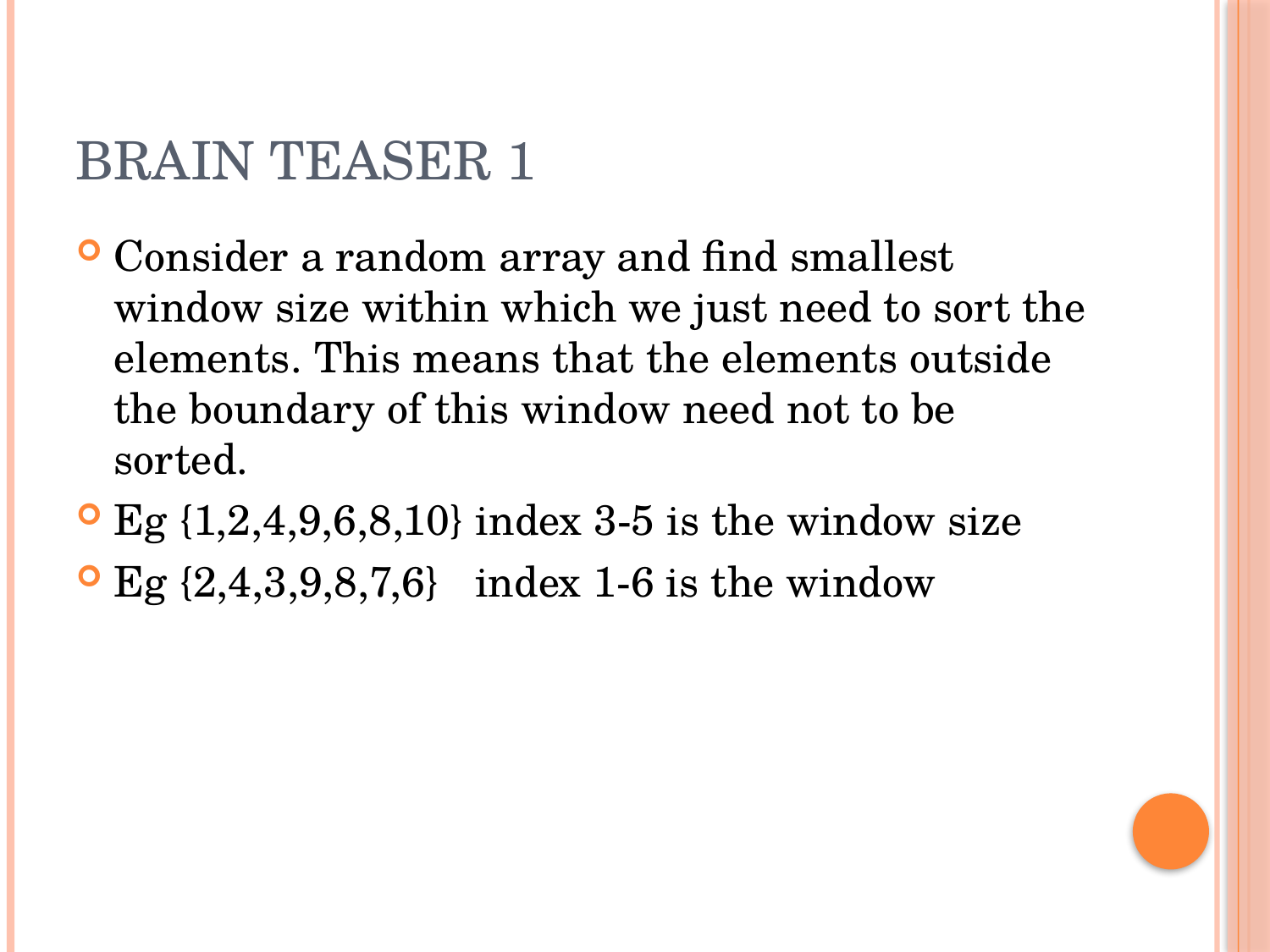

# Brain teaser 1
Consider a random array and find smallest window size within which we just need to sort the elements. This means that the elements outside the boundary of this window need not to be sorted.
Eg {1,2,4,9,6,8,10} index 3-5 is the window size
Eg {2,4,3,9,8,7,6}   index 1-6 is the window